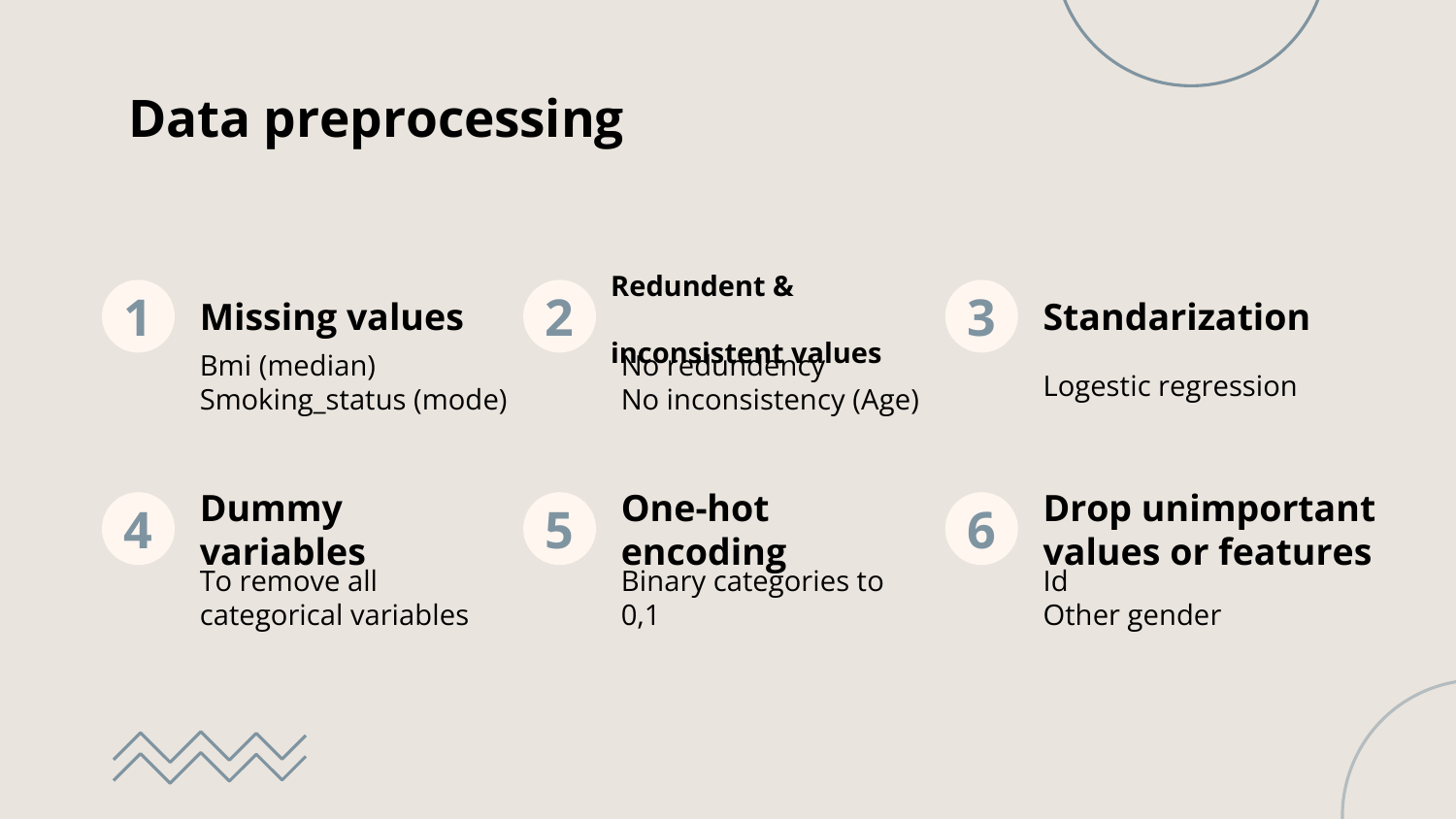

Data preprocessing
Redundent & inconsistent values

1
2
3
Standarization
# Missing values
Bmi (median)
Smoking_status (mode)
No redundency
No inconsistency (Age)
Logestic regression

4
Dummy variables
5
One-hot encoding
6
Drop unimportant values or features
To remove all categorical variables
Binary categories to 0,1
Id
Other gender